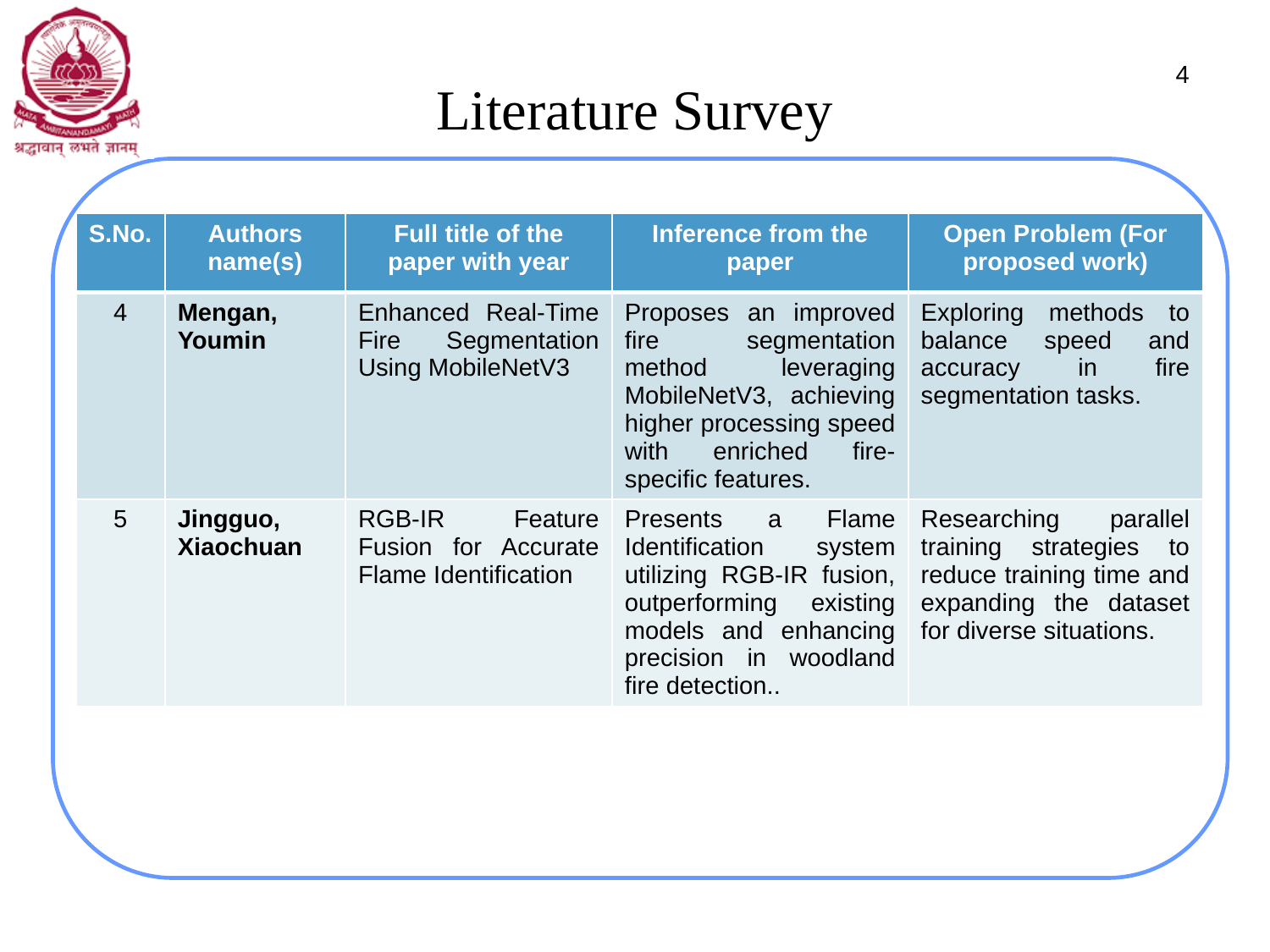

# Literature Survey
4
| S.No. | Authors name(s) | Full title of the paper with year | Inference from the paper | Open Problem (For proposed work) |
| --- | --- | --- | --- | --- |
| 4 | Mengan, Youmin | Enhanced Real-Time Fire Segmentation Using MobileNetV3 | Proposes an improved fire segmentation method leveraging MobileNetV3, achieving higher processing speed with enriched fire-specific features. | Exploring methods to balance speed and accuracy in fire segmentation tasks. |
| 5 | Jingguo, Xiaochuan | RGB-IR Feature Fusion for Accurate Flame Identification | Presents a Flame Identification system utilizing RGB-IR fusion, outperforming existing models and enhancing precision in woodland fire detection.. | Researching parallel training strategies to reduce training time and expanding the dataset for diverse situations. |